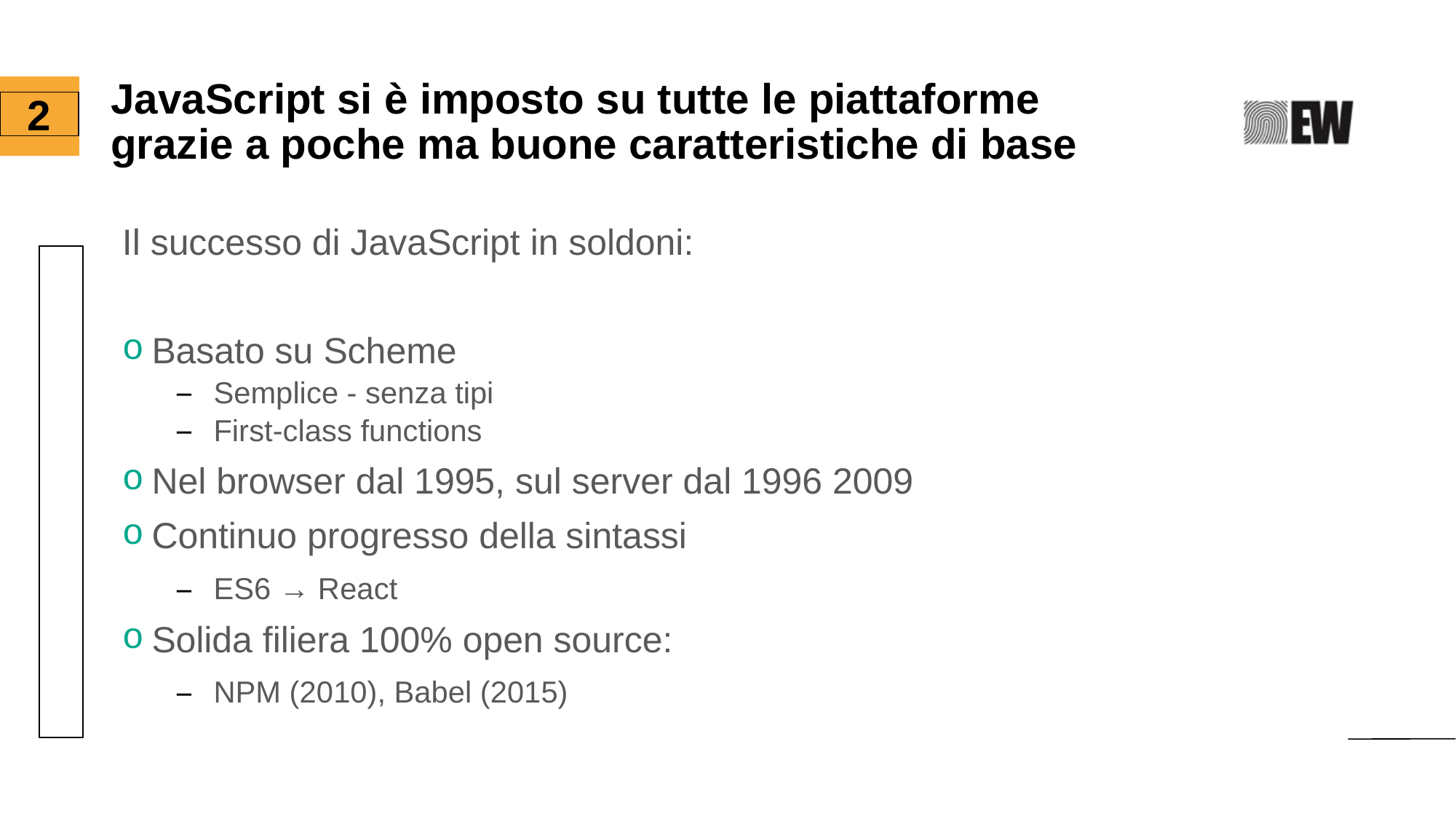

JavaScript si è imposto su tutte le piattaforme
grazie a poche ma buone caratteristiche di base
2
Il successo di JavaScript in soldoni:

Basato su Scheme
Semplice - senza tipi
First-class functions
Nel browser dal 1995, sul server dal 1996 2009
Continuo progresso della sintassi
ES6 → React
Solida filiera 100% open source:
NPM (2010), Babel (2015)